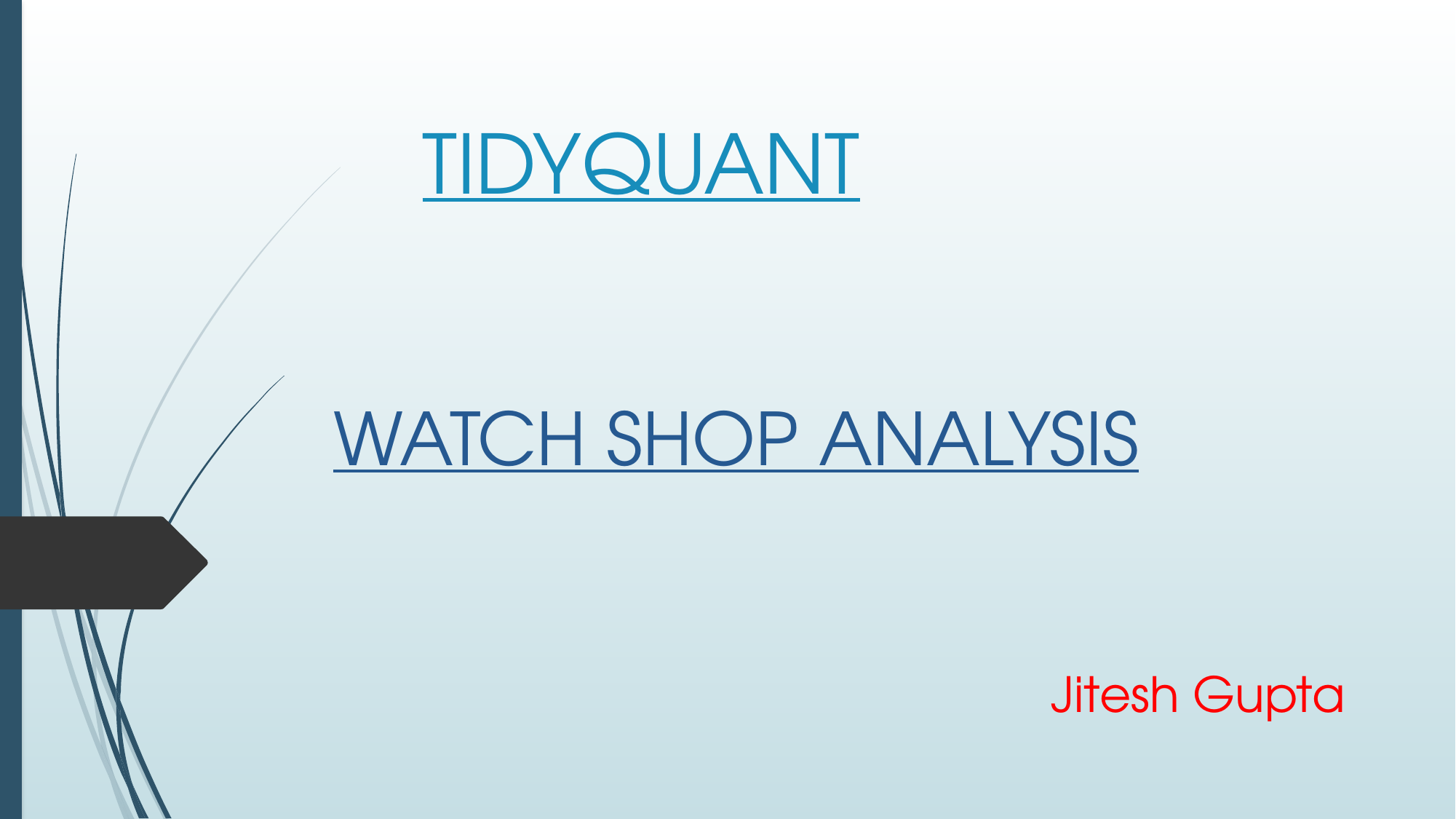

# TIDYQUANT
WATCH SHOP ANALYSIS
     Jitesh Gupta